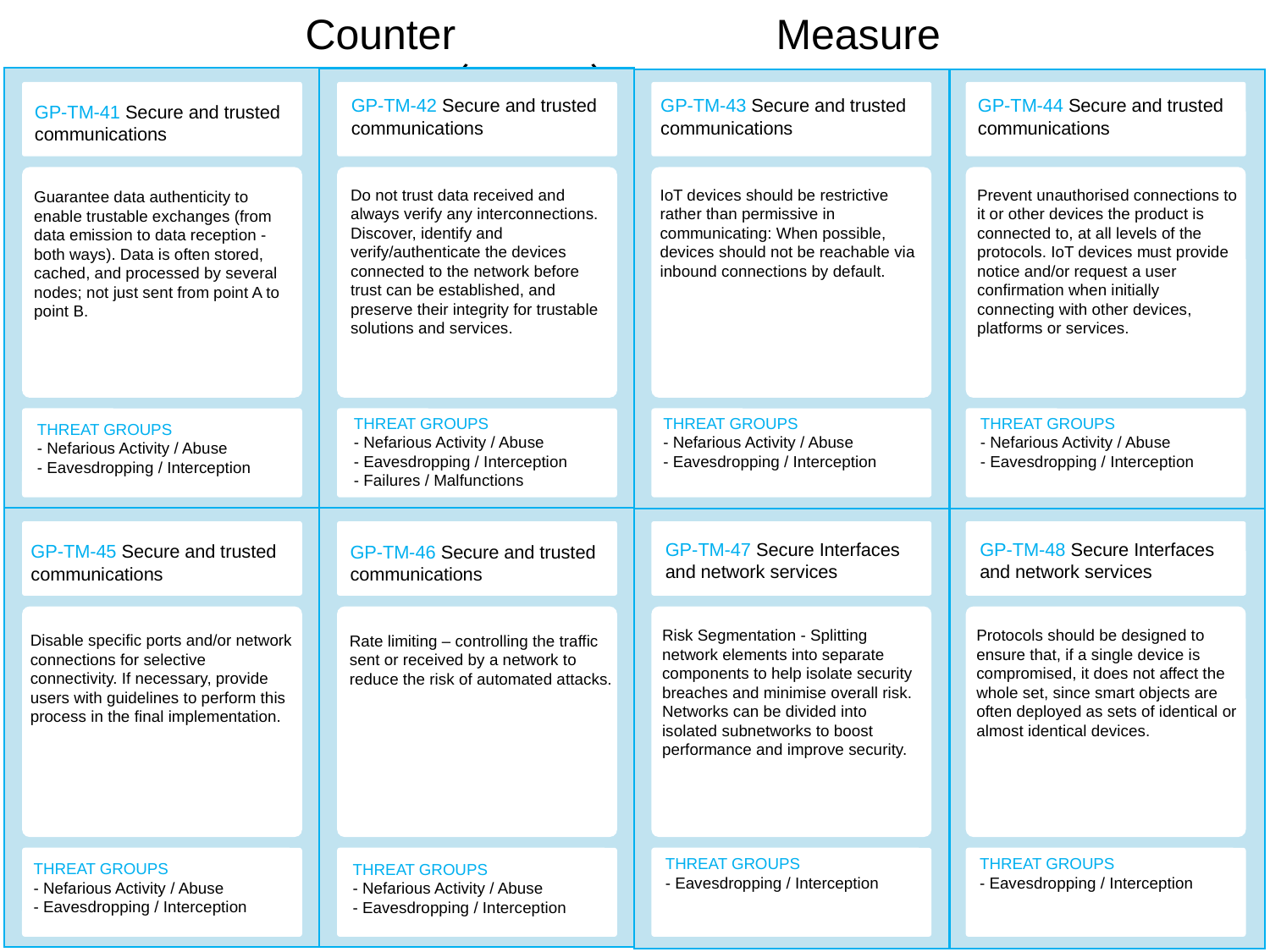

Counter Measure Cards（Front）

GP-TM-42 Secure and trusted communications
GP-TM-43 Secure and trusted communications
GP-TM-44 Secure and trusted communications
GP-TM-41 Secure and trusted communications

Do not trust data received and always verify any interconnections.
Discover, identify and verify/authenticate the devices connected to the network before trust can be established, and preserve their integrity for trustable solutions and services.
IoT devices should be restrictive rather than permissive in communicating: When possible, devices should not be reachable via inbound connections by default.
Prevent unauthorised connections to it or other devices the product is connected to, at all levels of the protocols. IoT devices must provide notice and/or request a user confirmation when initially connecting with other devices, platforms or services.
Guarantee data authenticity to enable trustable exchanges (from data emission to data reception - both ways). Data is often stored, cached, and processed by several nodes; not just sent from point A to point B.
THREAT GROUPS
- Nefarious Activity / Abuse
- Eavesdropping / Interception
- Failures / Malfunctions
THREAT GROUPS
- Nefarious Activity / Abuse
- Eavesdropping / Interception
THREAT GROUPS
- Nefarious Activity / Abuse
- Eavesdropping / Interception

THREAT GROUPS
- Nefarious Activity / Abuse
- Eavesdropping / Interception

GP-TM-48 Secure Interfaces and network services
GP-TM-47 Secure Interfaces and network services
GP-TM-45 Secure and trusted communications
GP-TM-46 Secure and trusted communications

Protocols should be designed to ensure that, if a single device is compromised, it does not affect the whole set, since smart objects are often deployed as sets of identical or almost identical devices.
Risk Segmentation - Splitting network elements into separate components to help isolate security breaches and minimise overall risk. Networks can be divided into isolated subnetworks to boost performance and improve security.
Disable specific ports and/or network connections for selective connectivity. If necessary, provide users with guidelines to perform this process in the final implementation.
Rate limiting – controlling the traffic sent or received by a network to reduce the risk of automated attacks.
THREAT GROUPS
- Eavesdropping / Interception
THREAT GROUPS
- Eavesdropping / Interception

THREAT GROUPS
- Nefarious Activity / Abuse
- Eavesdropping / Interception
THREAT GROUPS
- Nefarious Activity / Abuse
- Eavesdropping / Interception